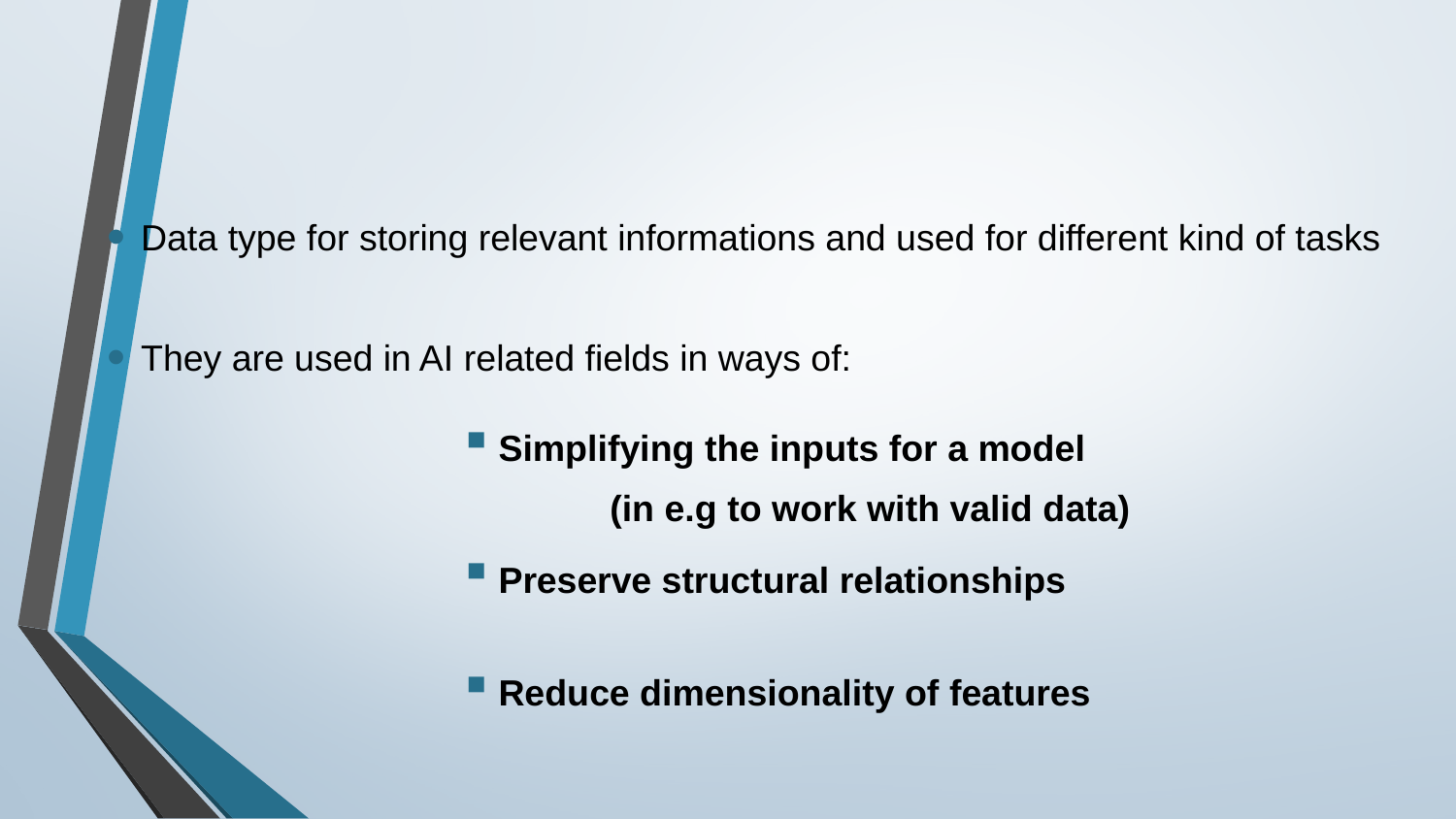

# Data type for storing relevant informations and used for different kind of tasks

They are used in AI related fields in ways of:

Simplifying the inputs for a model
	(in e.g to work with valid data)
Preserve structural relationships
Reduce dimensionality of features